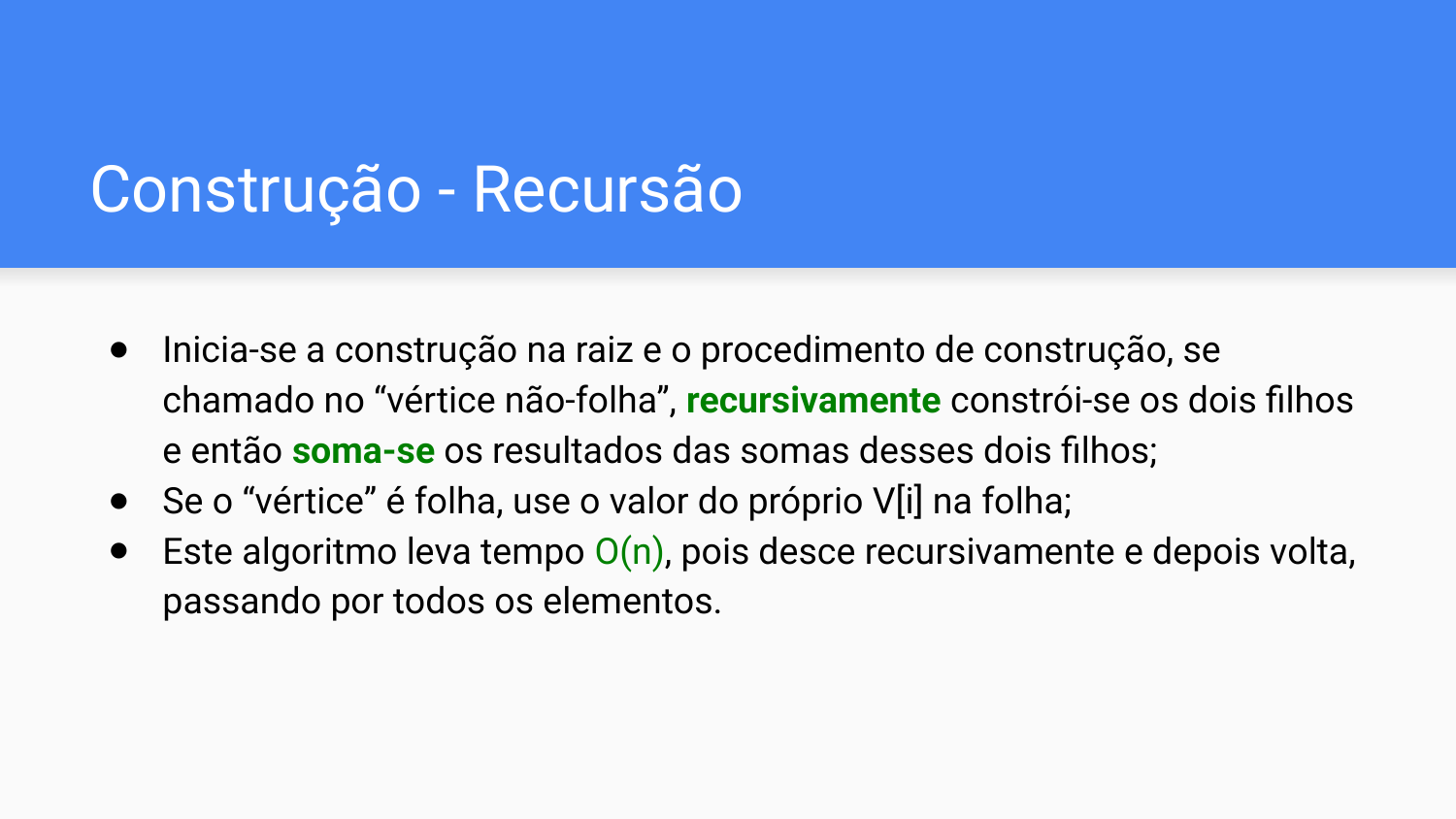

# Construção - Recursão
Inicia-se a construção na raiz e o procedimento de construção, se chamado no “vértice não-folha”, recursivamente constrói-se os dois filhos e então soma-se os resultados das somas desses dois filhos;
Se o “vértice” é folha, use o valor do próprio V[i] na folha;
Este algoritmo leva tempo O(n), pois desce recursivamente e depois volta, passando por todos os elementos.